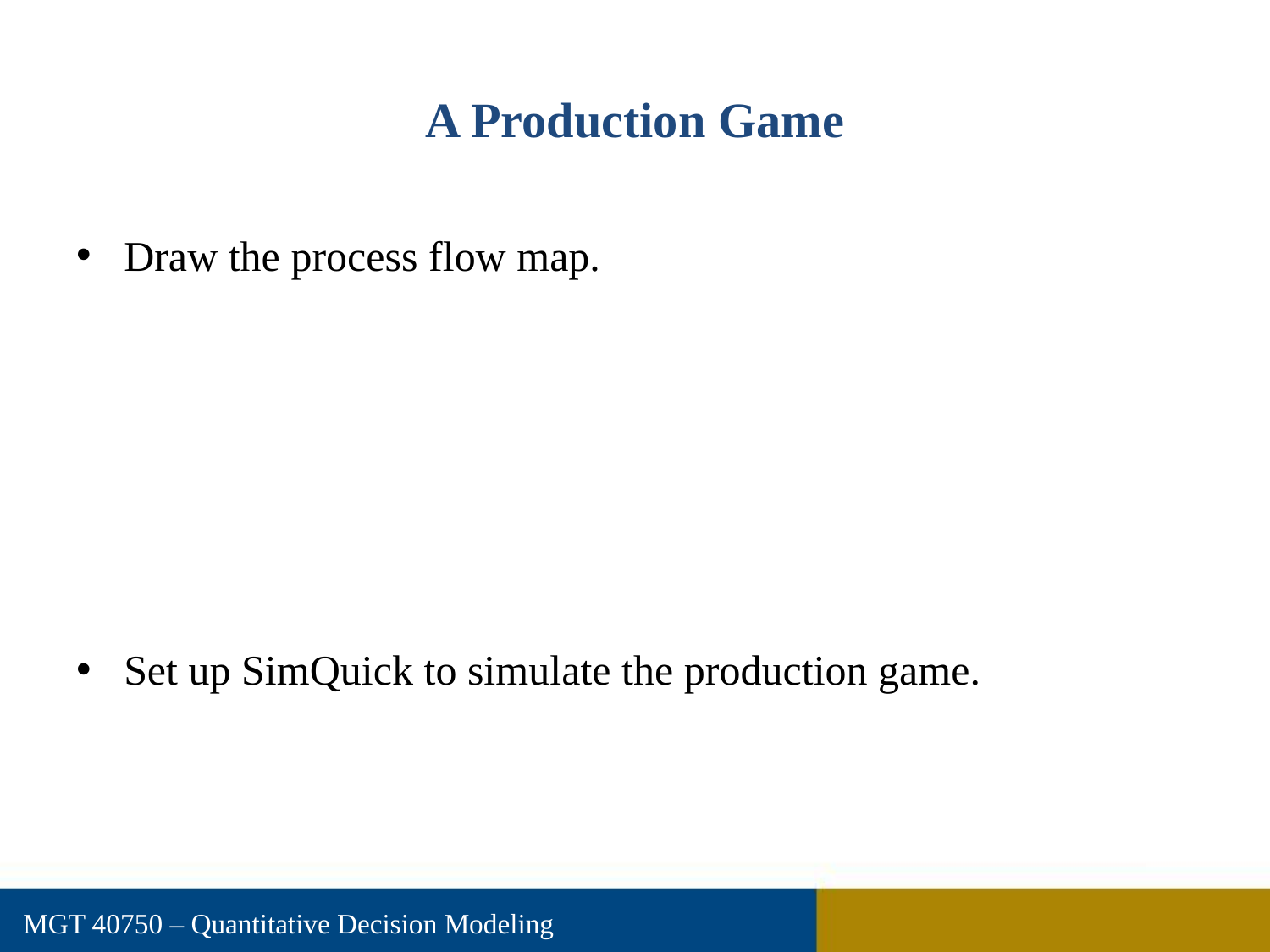

# A Production Game
Draw the process flow map.

Set up SimQuick to simulate the production game.